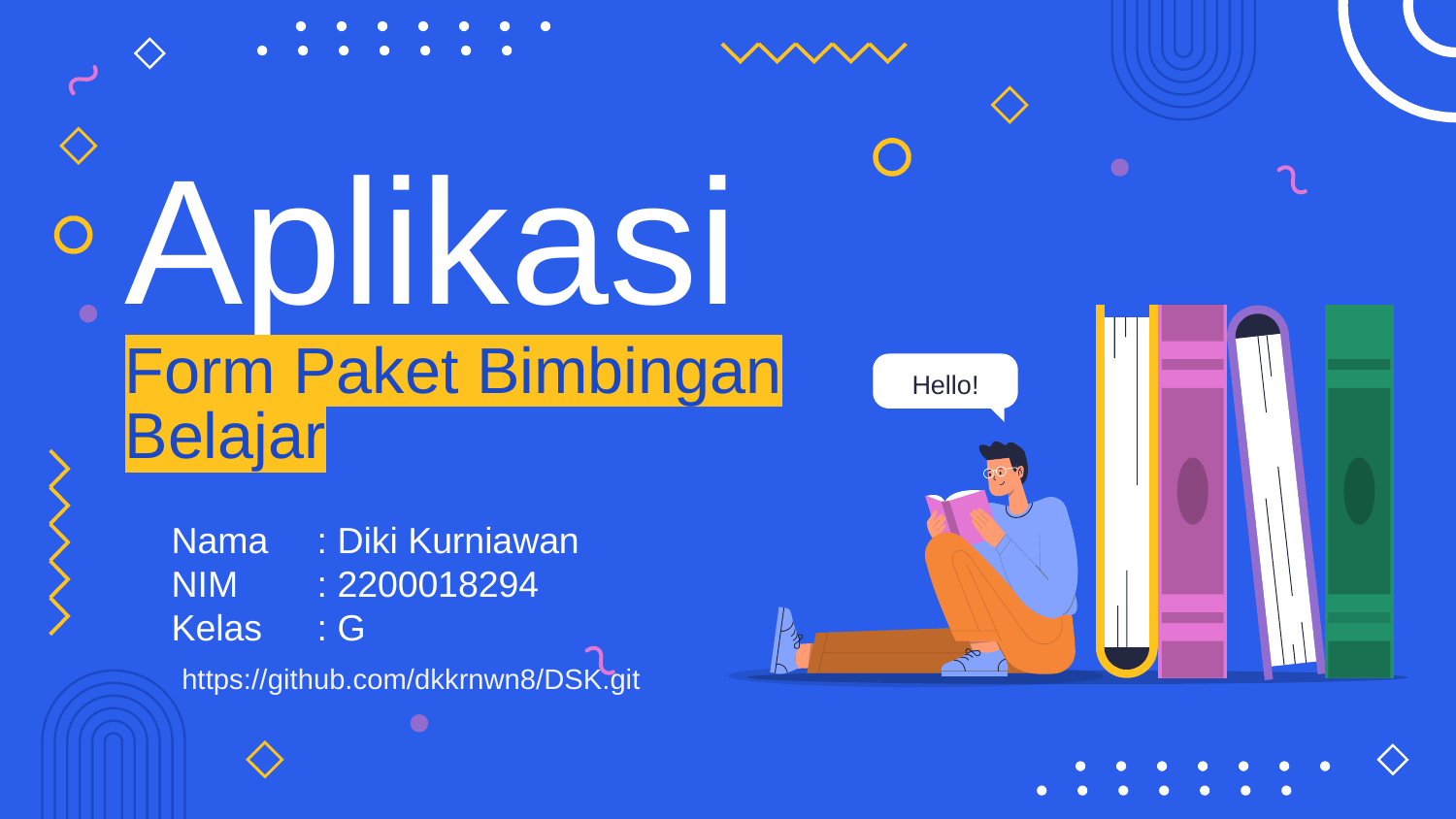

# Aplikasi Form Paket Bimbingan Belajar

Hello!

Nama	: Diki Kurniawan
NIM	: 2200018294
Kelas	: G

https://github.com/dkkrnwn8/DSK.git